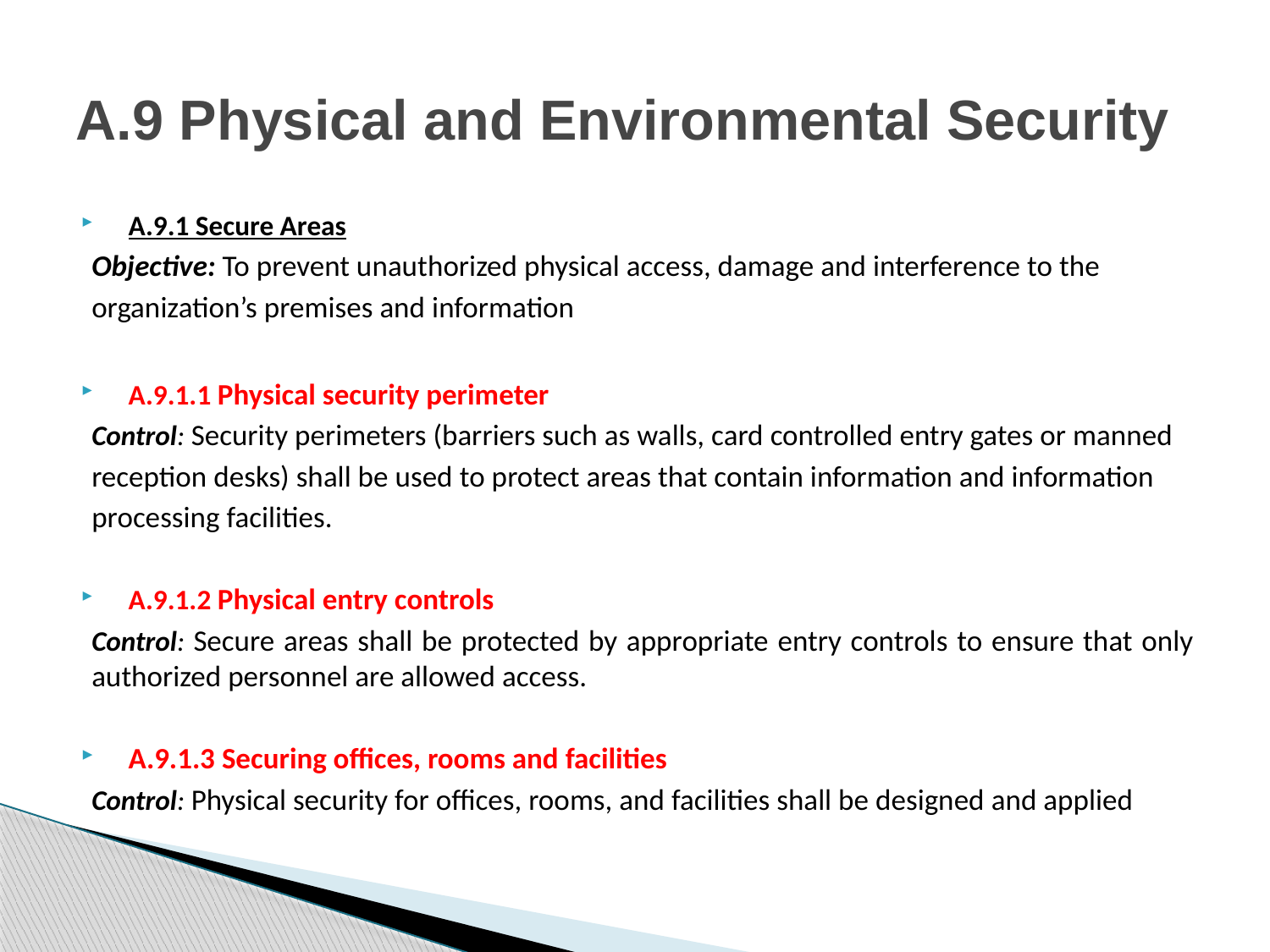

# A.9 Physical and Environmental Security
A.9.1 Secure Areas
Objective: To prevent unauthorized physical access, damage and interference to the
organization’s premises and information

A.9.1.1 Physical security perimeter
Control: Security perimeters (barriers such as walls, card controlled entry gates or manned
reception desks) shall be used to protect areas that contain information and information
processing facilities.

A.9.1.2 Physical entry controls
Control: Secure areas shall be protected by appropriate entry controls to ensure that only authorized personnel are allowed access.

A.9.1.3 Securing offices, rooms and facilities
Control: Physical security for offices, rooms, and facilities shall be designed and applied